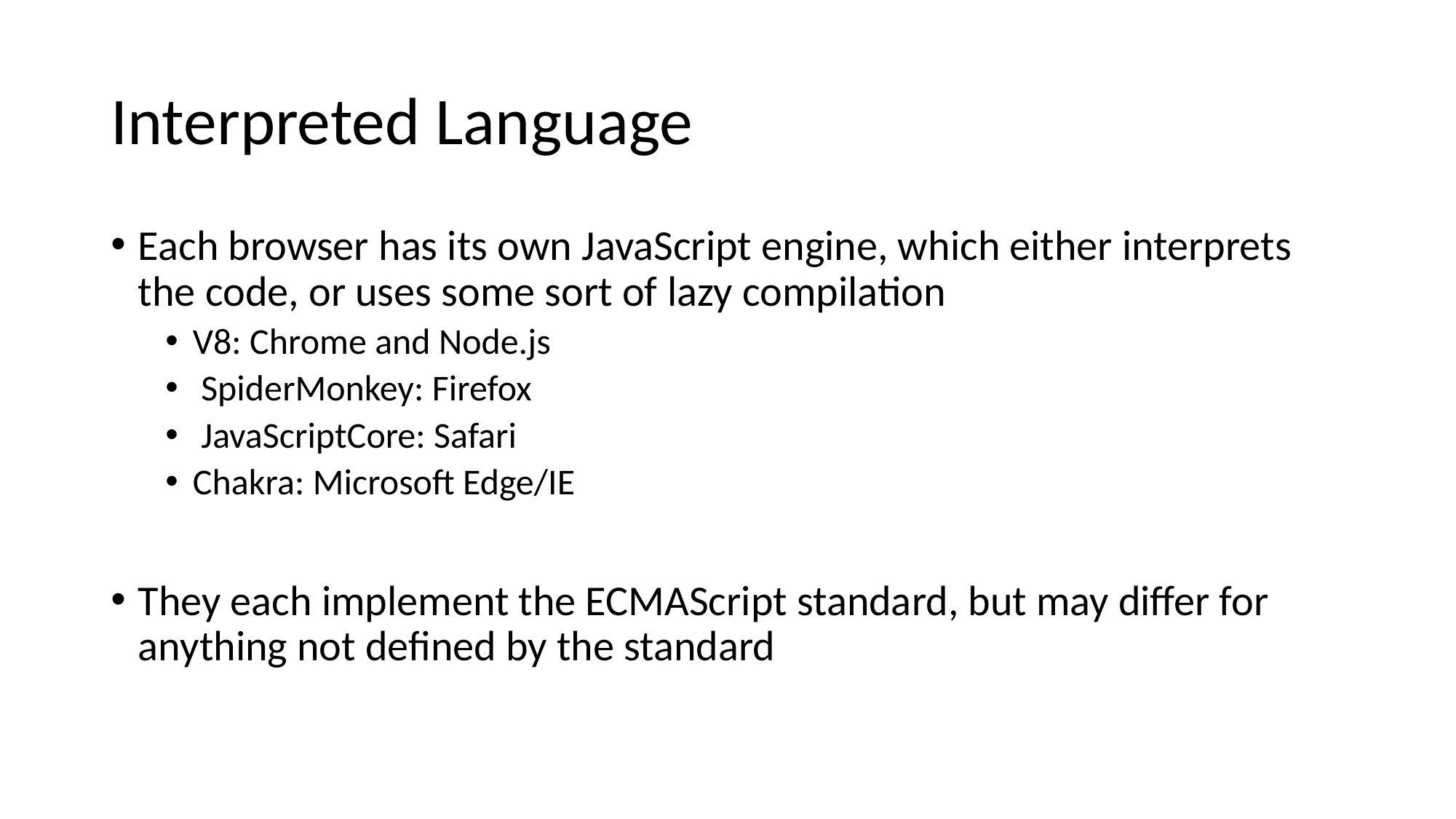

# Interpreted Language
Each browser has its own JavaScript engine, which either interprets the code, or uses some sort of lazy compilation
V8: Chrome and Node.js
 SpiderMonkey: Firefox
 JavaScriptCore: Safari
Chakra: Microsoft Edge/IE

They each implement the ECMAScript standard, but may differ for anything not defined by the standard